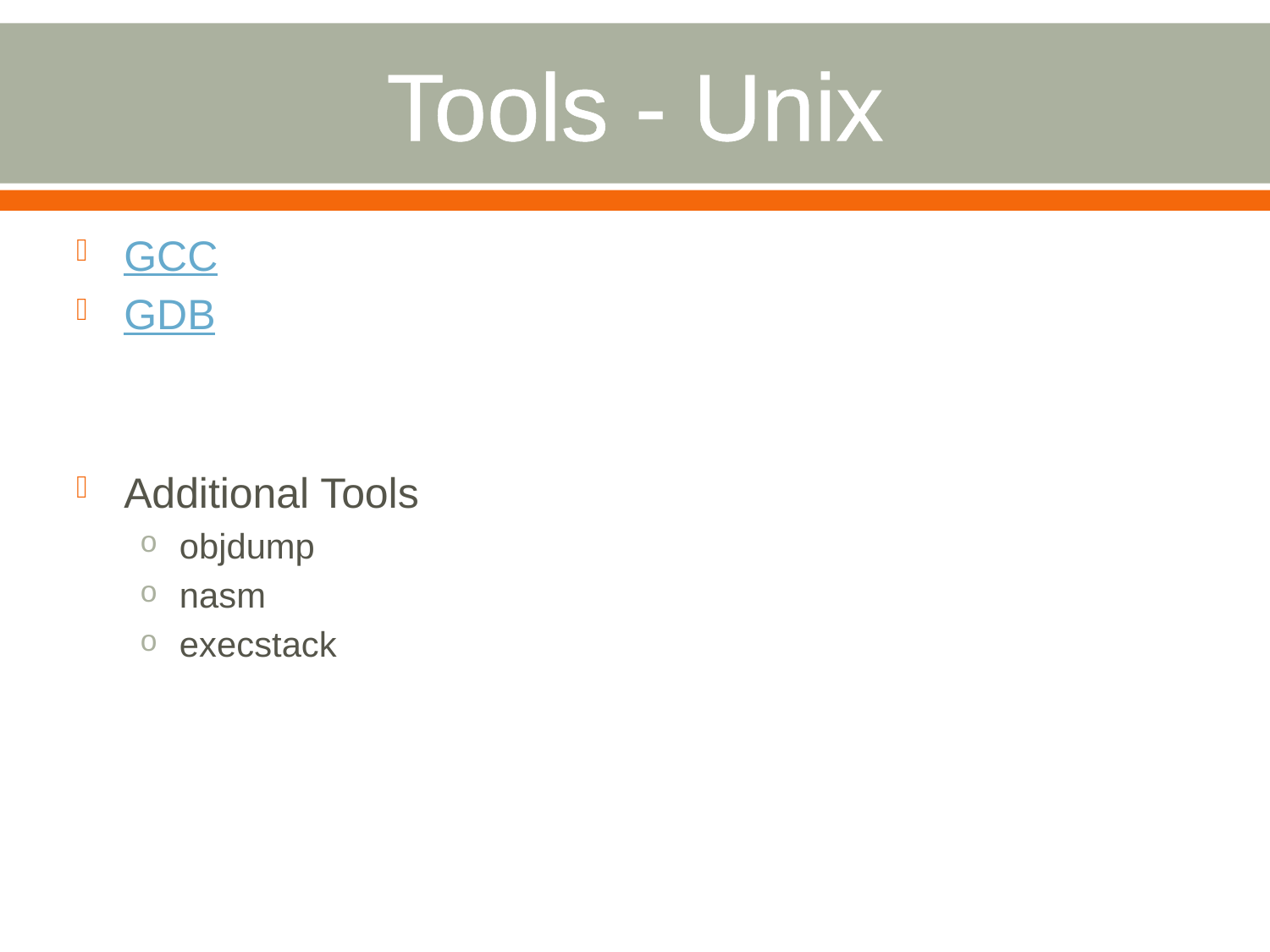

# Tools - Unix
GCC
GDB

Additional Tools
objdump
nasm
execstack